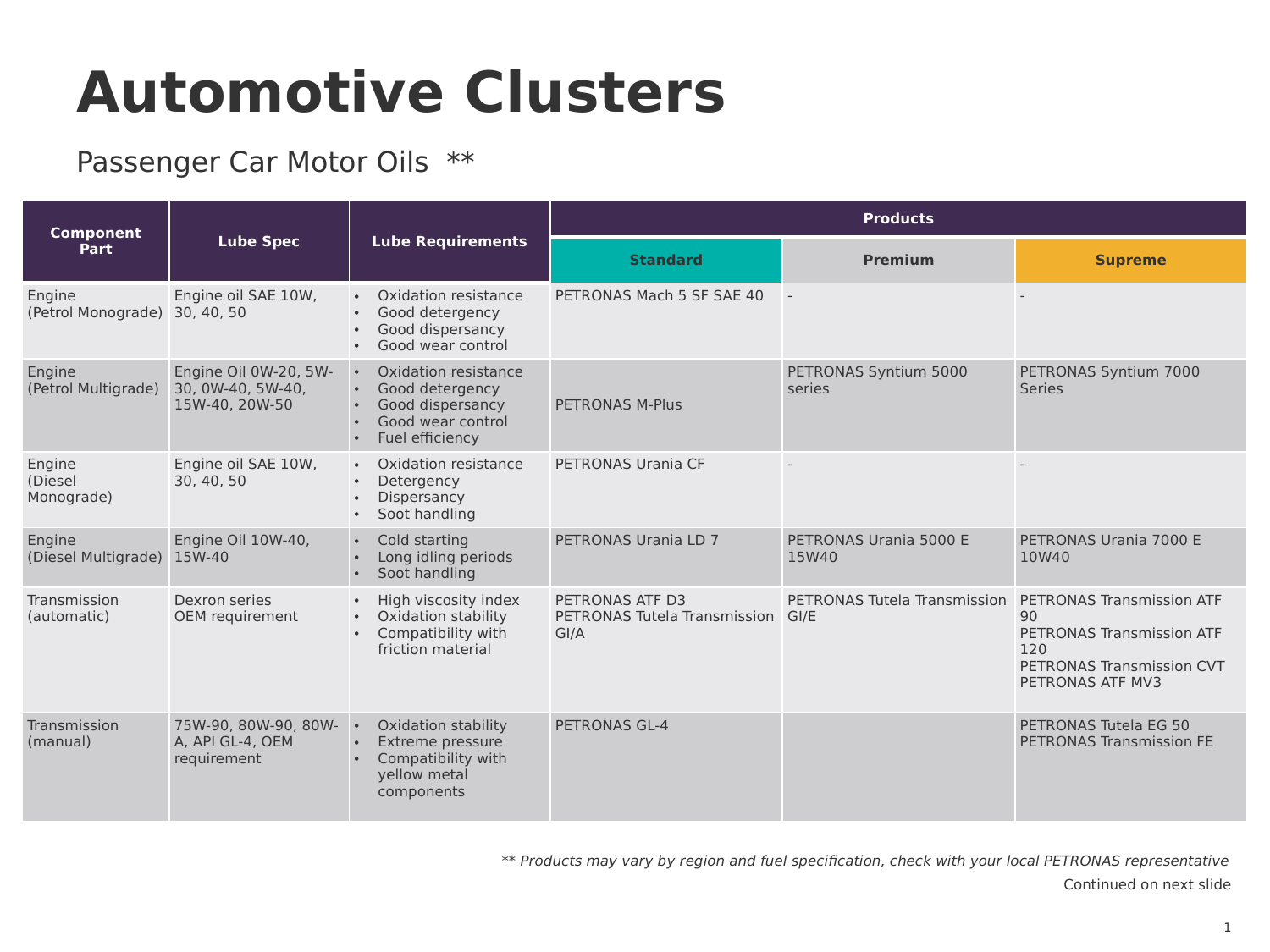

# Automotive Clusters
Passenger Car Motor Oils  **
| Component Part | Lube Spec | Lube Requirements | Products |  |  |
| --- | --- | --- | --- | --- | --- |
|  |  |  | Standard | Premium | Supreme |
| Engine (Petrol Monograde) | Engine oil SAE 10W, 30, 40, 50 | Oxidation resistance Good detergency Good dispersancy Good wear control | PETRONAS Mach 5 SF SAE 40 | - | - |
| Engine (Petrol Multigrade) | Engine Oil 0W-20, 5W-30, 0W-40, 5W-40, 15W-40, 20W-50 | Oxidation resistance Good detergency Good dispersancy Good wear control Fuel efficiency | PETRONAS M-Plus | PETRONAS Syntium 5000 series | PETRONAS Syntium 7000 Series |
| Engine (Diesel Monograde) | Engine oil SAE 10W, 30, 40, 50 | Oxidation resistance Detergency Dispersancy Soot handling | PETRONAS Urania CF | - | - |
| Engine (Diesel Multigrade) | Engine Oil 10W-40, 15W-40 | Cold starting Long idling periods Soot handling | PETRONAS Urania LD 7 | PETRONAS Urania 5000 E 15W40 | PETRONAS Urania 7000 E 10W40 |
| Transmission (automatic) | Dexron series OEM requirement | High viscosity index Oxidation stability Compatibility with friction material | PETRONAS ATF D3 PETRONAS Tutela Transmission GI/A | PETRONAS Tutela Transmission GI/E | PETRONAS Transmission ATF 90 PETRONAS Transmission ATF 120 PETRONAS Transmission CVT PETRONAS ATF MV3 |
| Transmission (manual) | 75W-90, 80W-90, 80W-A, API GL-4, OEM requirement | Oxidation stability Extreme pressure Compatibility with yellow metal components | PETRONAS GL-4 |  | PETRONAS Tutela EG 50 PETRONAS Transmission FE |
** Products may vary by region and fuel specification, check with your local PETRONAS representative
Continued on next slide